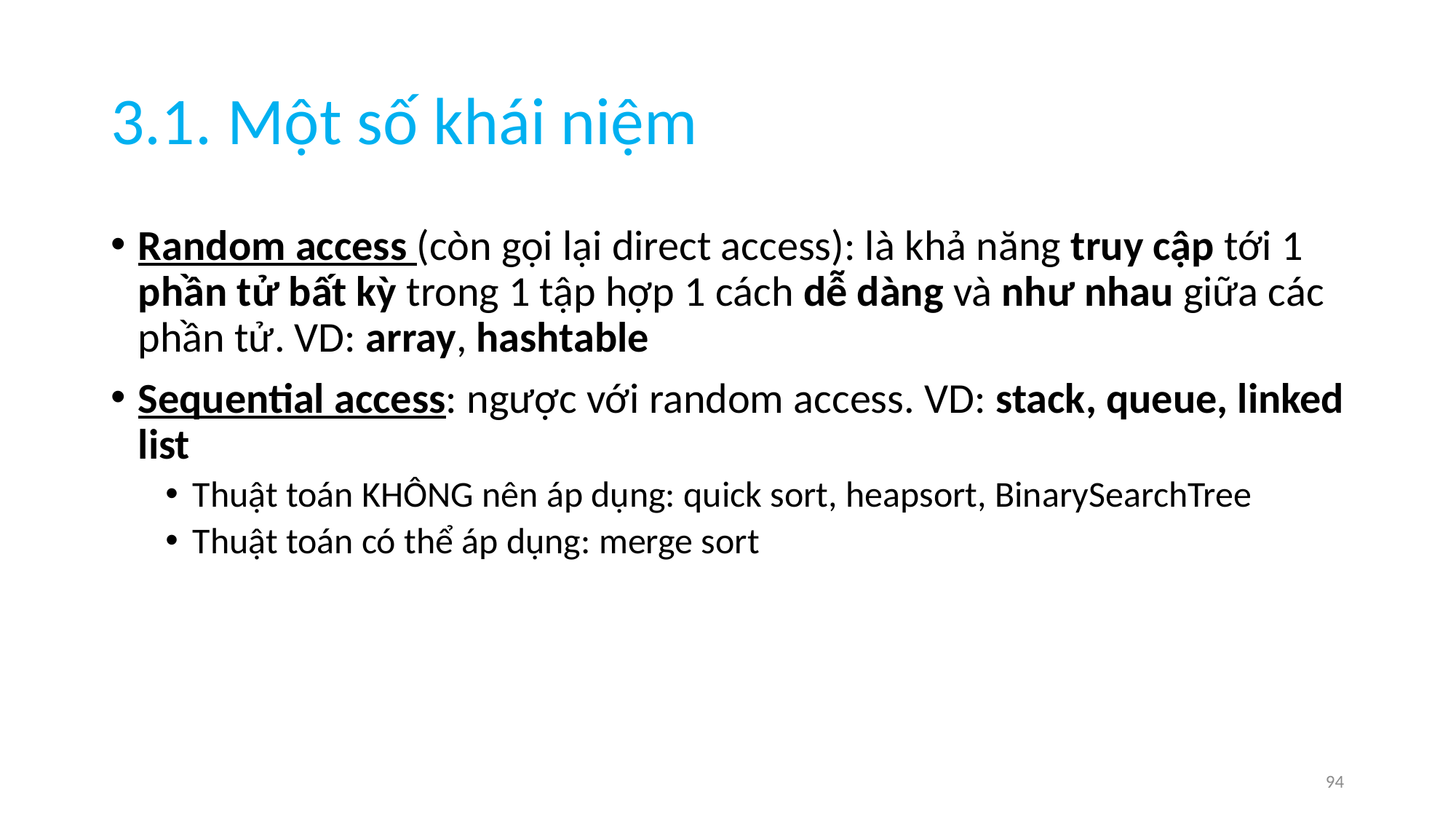

# 3.1. Một số khái niệm
Random access (còn gọi lại direct access): là khả năng truy cập tới 1 phần tử bất kỳ trong 1 tập hợp 1 cách dễ dàng và như nhau giữa các phần tử. VD: array, hashtable
Sequential access: ngược với random access. VD: stack, queue, linked list
Thuật toán KHÔNG nên áp dụng: quick sort, heapsort, BinarySearchTree
Thuật toán có thể áp dụng: merge sort
94